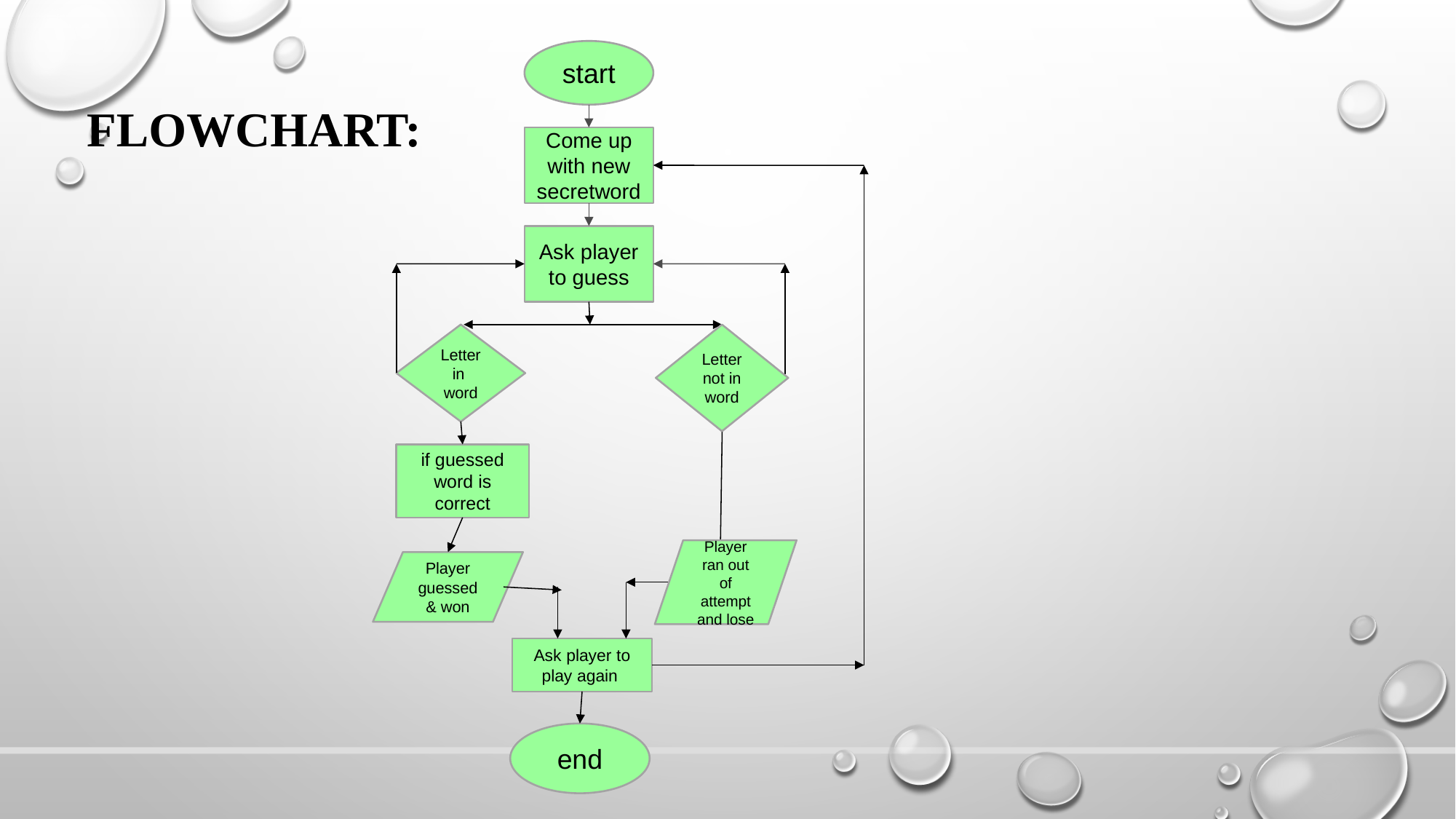

start
# Flowchart:
Come up with new secretword
Ask player to guess
Letter not in word
Letter in  word
if guessed word is correct
Player ran out of attempt and lose
Player guessed & won
Ask player to play again
end